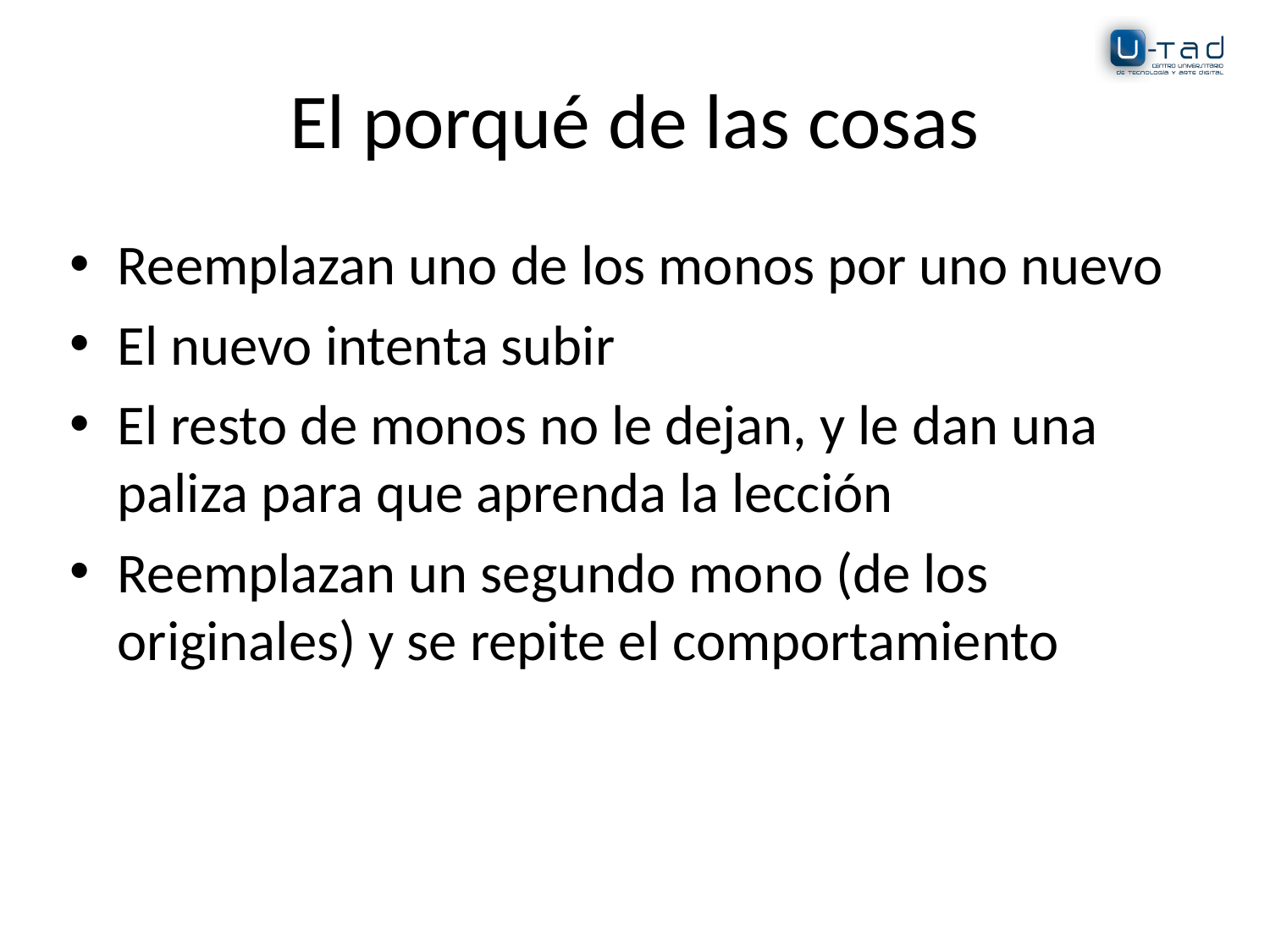

# El porqué de las cosas
Reemplazan uno de los monos por uno nuevo
El nuevo intenta subir
El resto de monos no le dejan, y le dan una paliza para que aprenda la lección
Reemplazan un segundo mono (de los originales) y se repite el comportamiento